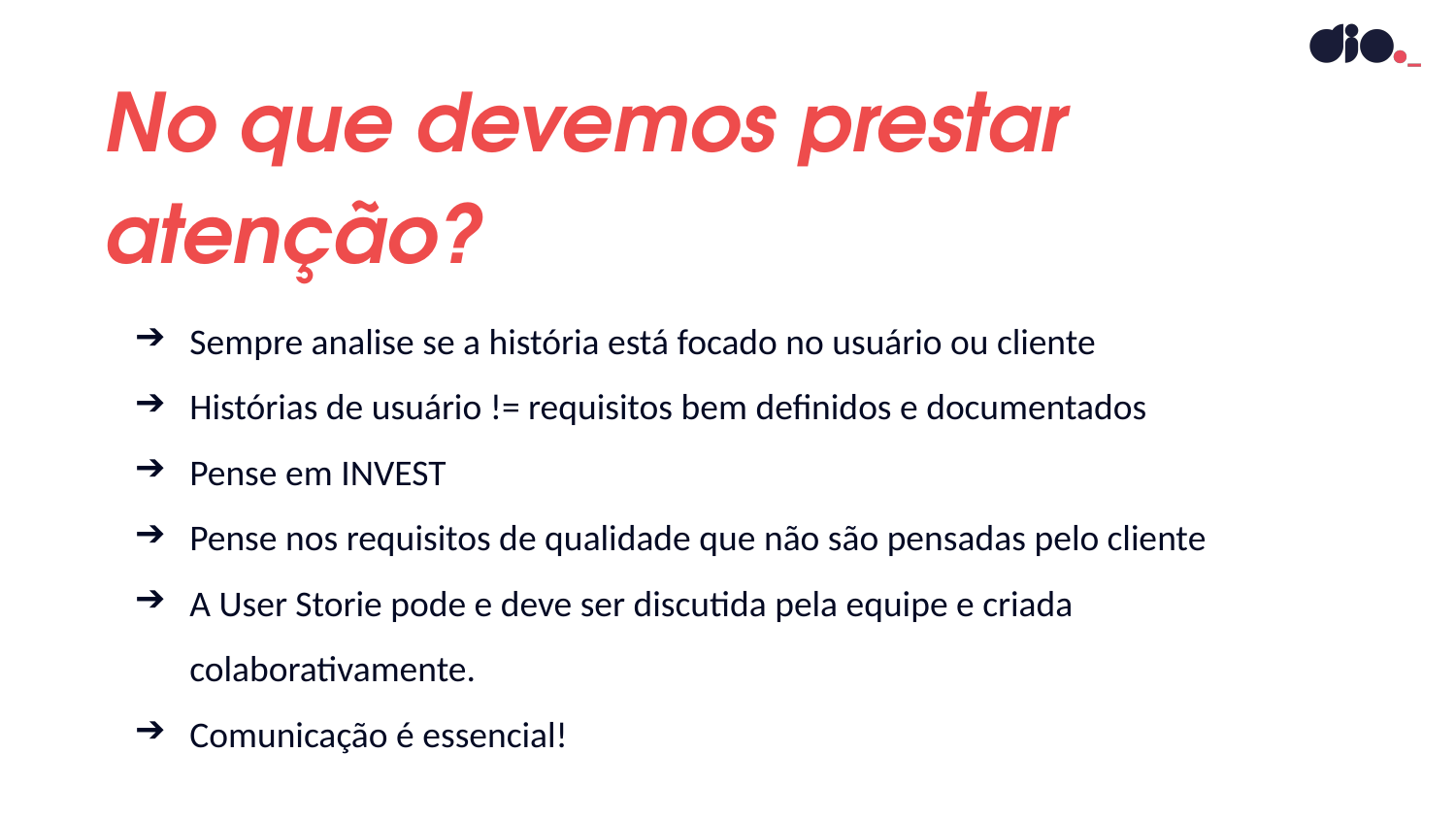

No que devemos prestar atenção?
Sempre analise se a história está focado no usuário ou cliente
Histórias de usuário != requisitos bem definidos e documentados
Pense em INVEST
Pense nos requisitos de qualidade que não são pensadas pelo cliente
A User Storie pode e deve ser discutida pela equipe e criada colaborativamente.
Comunicação é essencial!